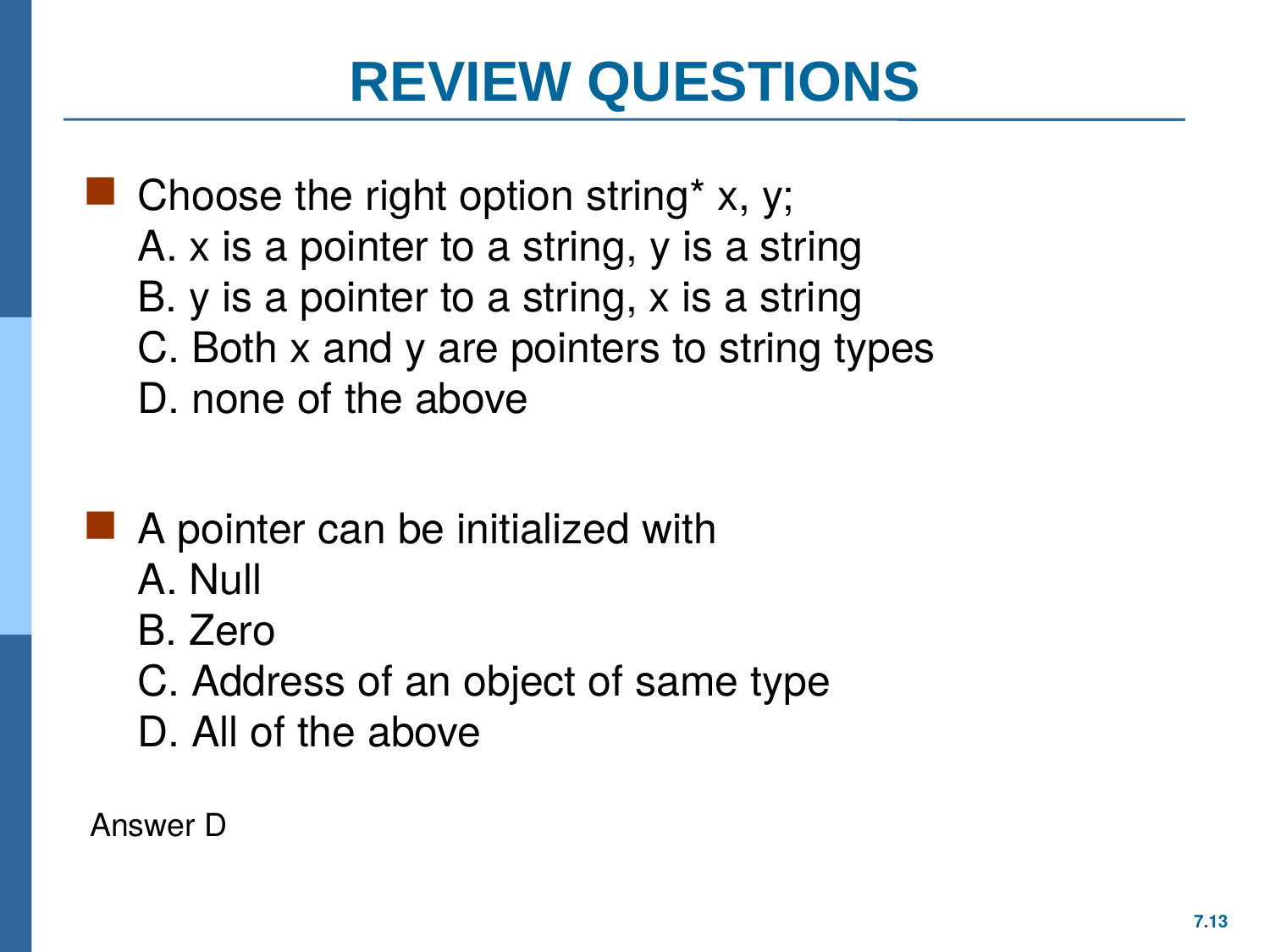

# REVIEW QUESTIONS
Choose the right option string* x, y;
A. x is a pointer to a string, y is a string
B. y is a pointer to a string, x is a string
C. Both x and y are pointers to string types
D. none of the above

A pointer can be initialized with
A. Null
B. Zero
C. Address of an object of same type
D. All of the above
Answer D